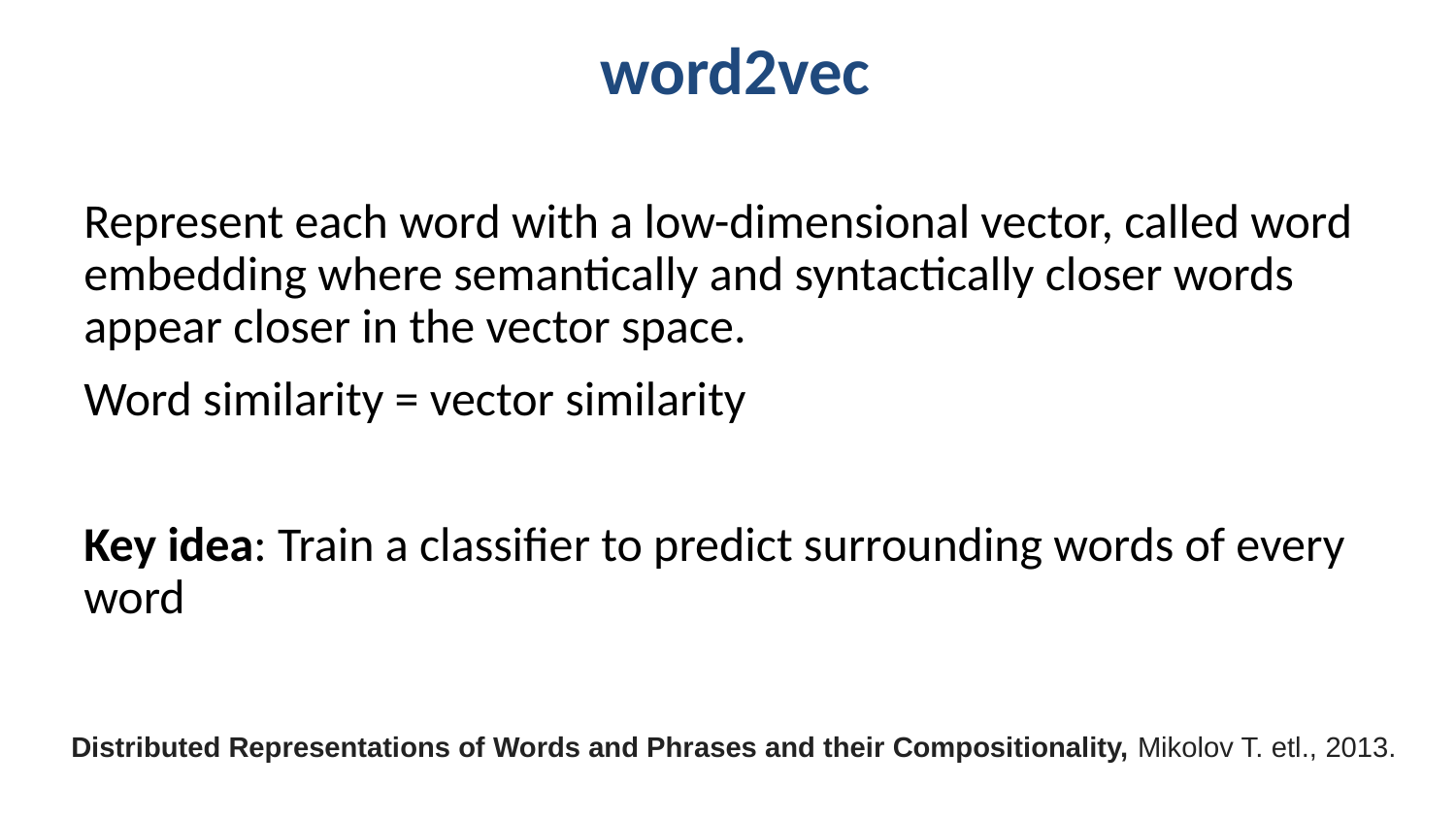

# word2vec
Represent each word with a low-dimensional vector, called word embedding where semantically and syntactically closer words appear closer in the vector space.
Word similarity = vector similarity

Key idea: Train a classifier to predict surrounding words of every word

 Distributed Representations of Words and Phrases and their Compositionality, Mikolov T. etl., 2013.